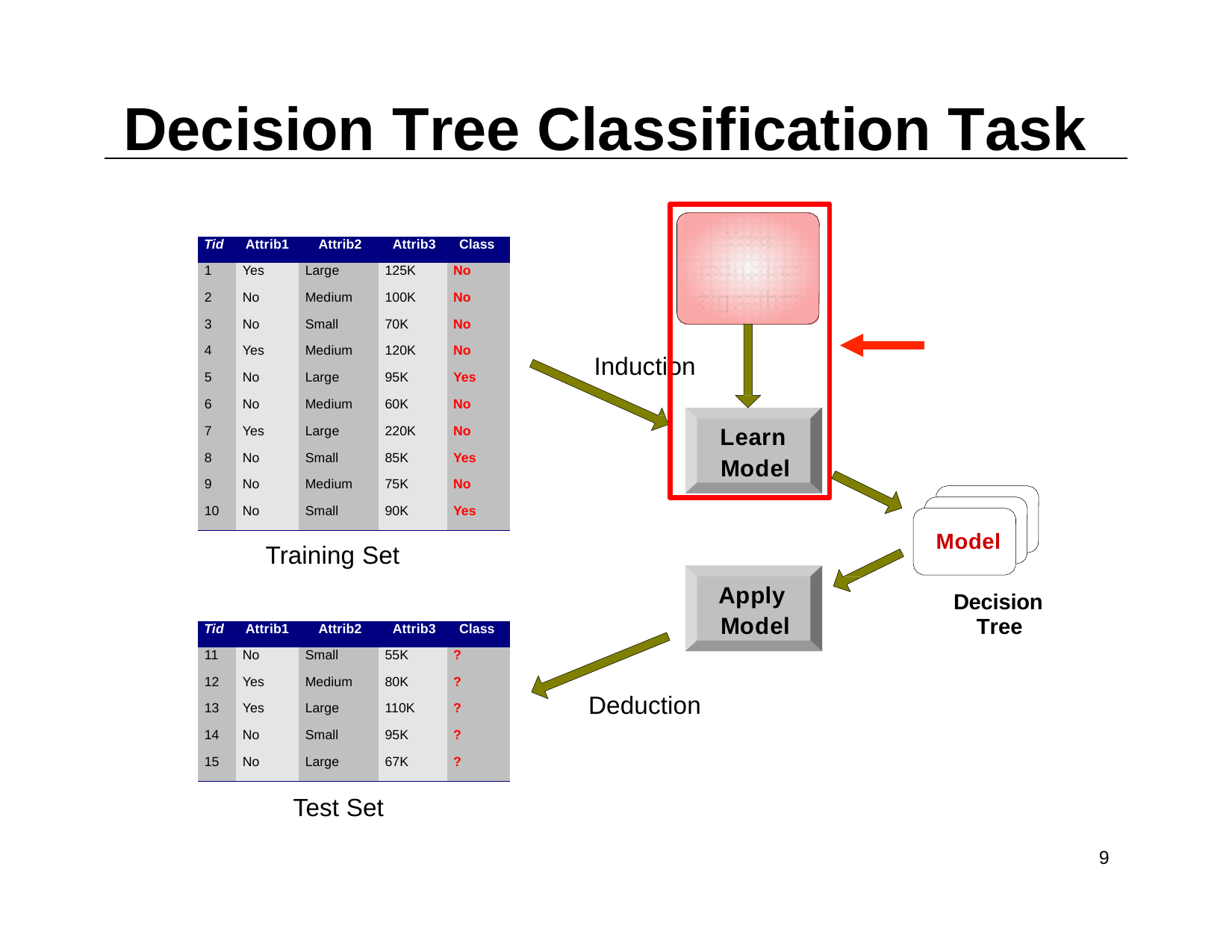

# Decision Tree Classification Task

Tree Induction algorithm

Induction

Learn Model
| Tid | Attrib1 | Attrib2 | Attrib3 | Class |
| --- | --- | --- | --- | --- |
| 1 | Yes | Large | 125K | No |
| 2 | No | Medium | 100K | No |
| 3 | No | Small | 70K | No |
| 4 | Yes | Medium | 120K | No |
| 5 | No | Large | 95K | Yes |
| 6 | No | Medium | 60K | No |
| 7 | Yes | Large | 220K | No |
| 8 | No | Small | 85K | Yes |
| 9 | No | Medium | 75K | No |
| 10 | No | Small | 90K | Yes |

Model
10
Training Set

Apply Model
Decision Tree
| Tid | Attrib1 | Attrib2 | Attrib3 | Class |
| --- | --- | --- | --- | --- |
| 11 | No | Small | 55K | ? |
| 12 | Yes | Medium | 80K | ? |
| 13 | Yes | Large | 110K | ? |
| 14 | No | Small | 95K | ? |
| 15 | No | Large | 67K | ? |

Deduction
10
Test Set
9